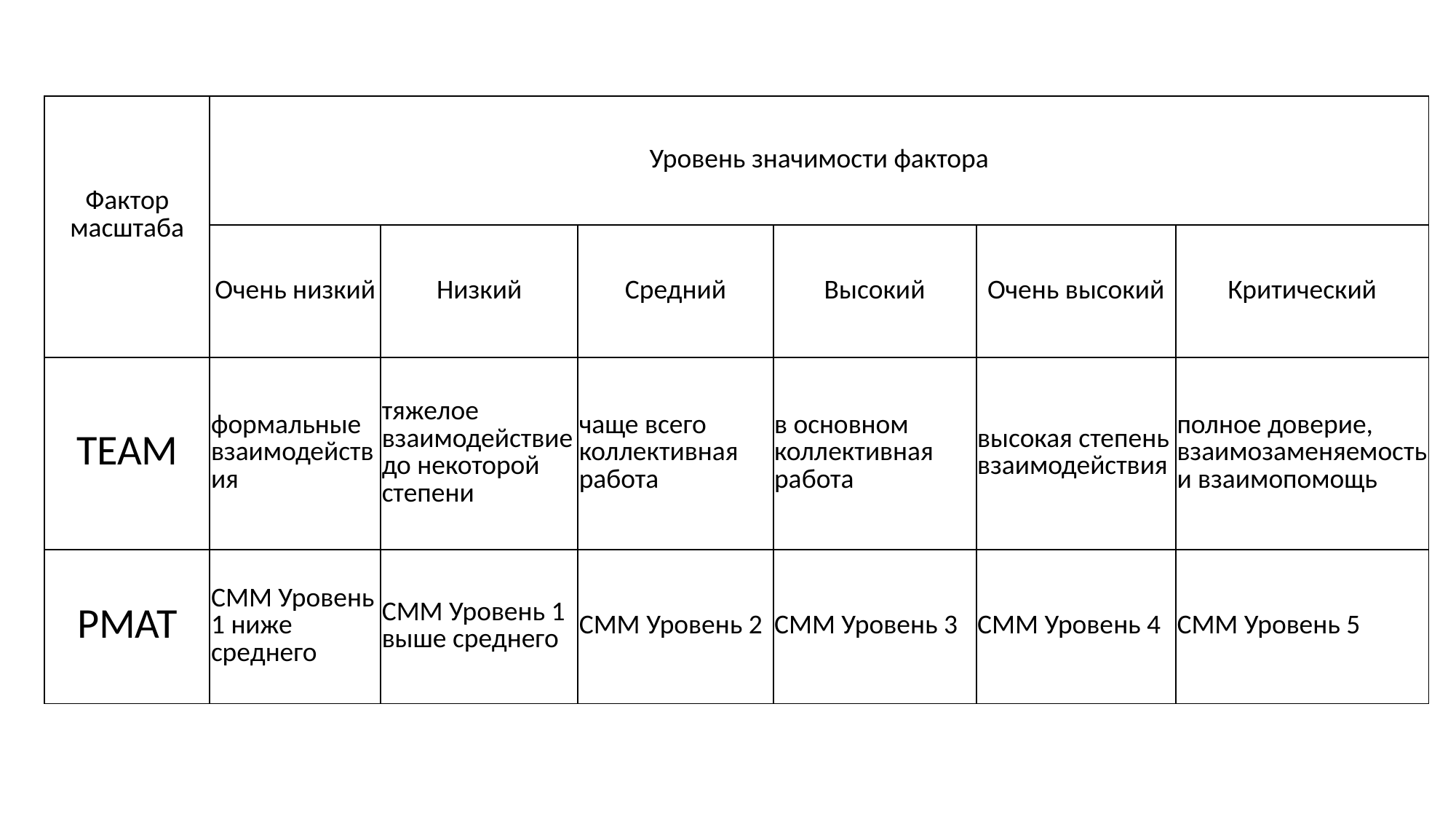

| Фактор масштаба | Уровень значимости фактора |  |  |  |  |  |
| --- | --- | --- | --- | --- | --- | --- |
|  | Очень низкий | Низкий | Средний | Высокий | Очень высокий | Критический |
| TEAM | формальные взаимодействия | тяжелое взаимодействие до некоторой степени | чаще всего коллективная работа | в основном коллективная работа | высокая степень взаимодействия | полное доверие, взаимозаменяемость и взаимопомощь |
| PMAT | СММ Уровень 1 ниже среднего | СММ Уровень 1 выше среднего | СММ Уровень 2 | СММ Уровень 3 | СММ Уровень 4 | СММ Уровень 5 |